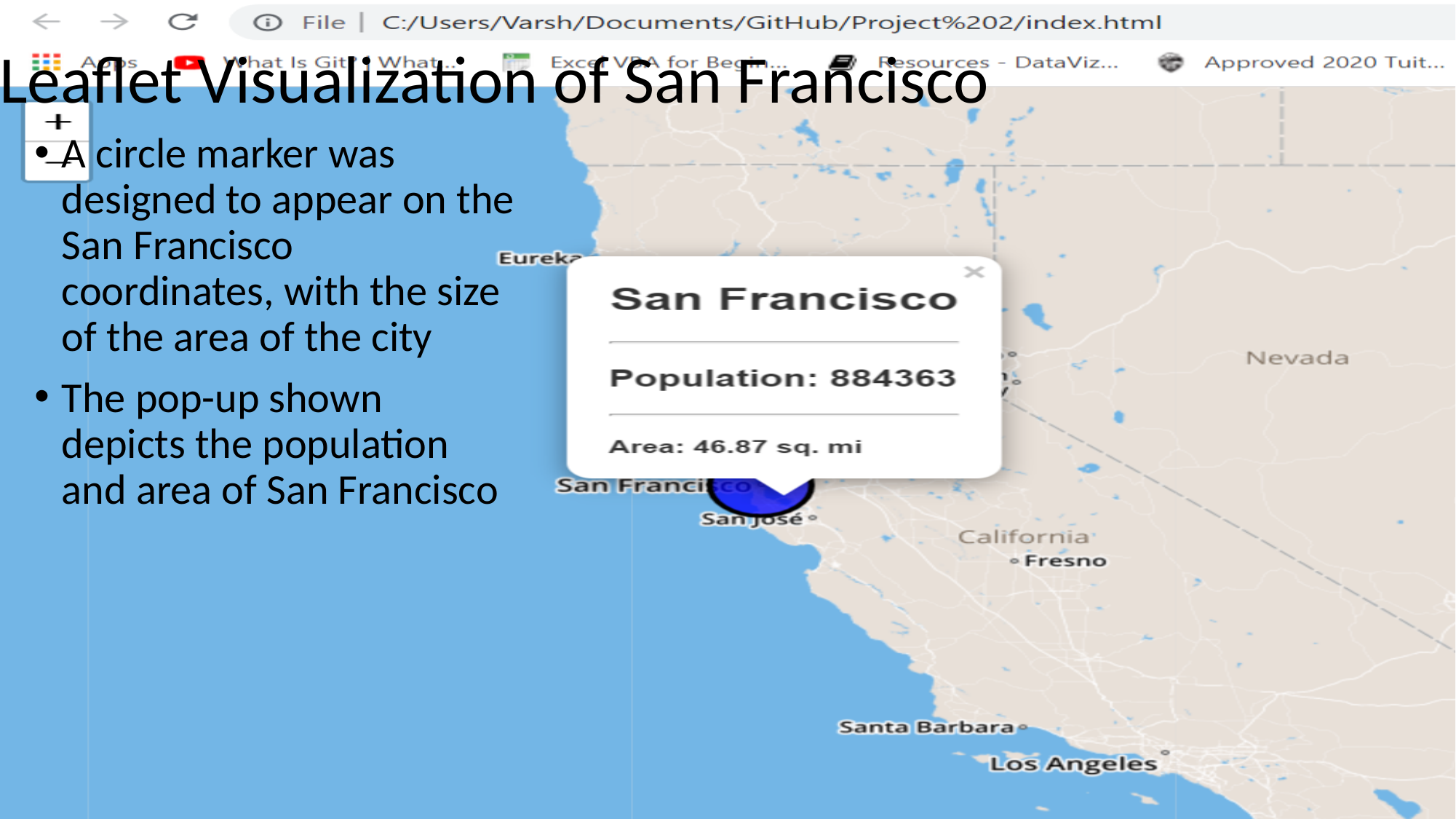

# Leaflet Visualization of San Francisco
A circle marker was designed to appear on the San Francisco coordinates, with the size of the area of the city
The pop-up shown depicts the population and area of San Francisco